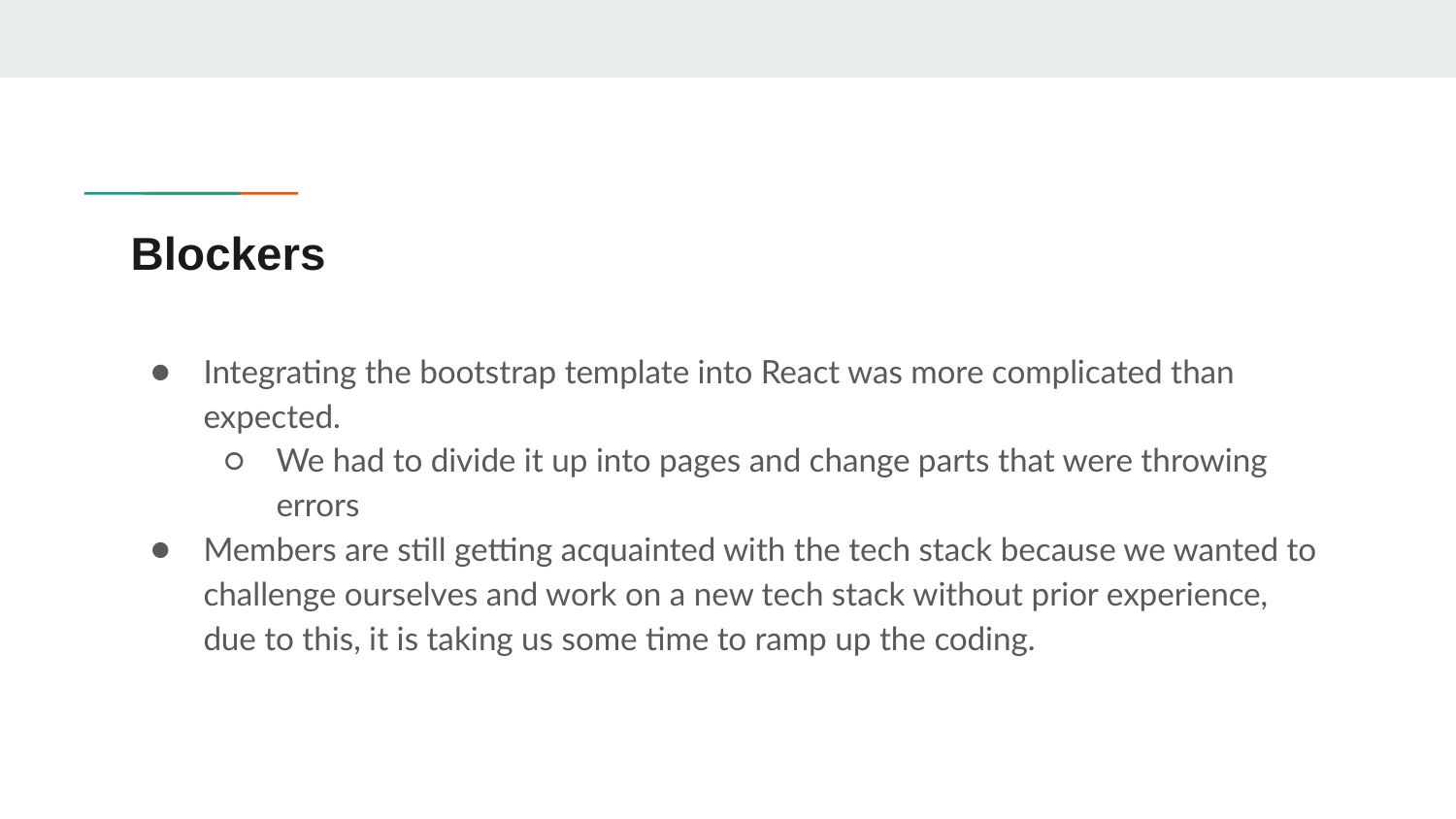

# Blockers
Integrating the bootstrap template into React was more complicated than expected.
We had to divide it up into pages and change parts that were throwing errors
Members are still getting acquainted with the tech stack because we wanted to challenge ourselves and work on a new tech stack without prior experience, due to this, it is taking us some time to ramp up the coding.